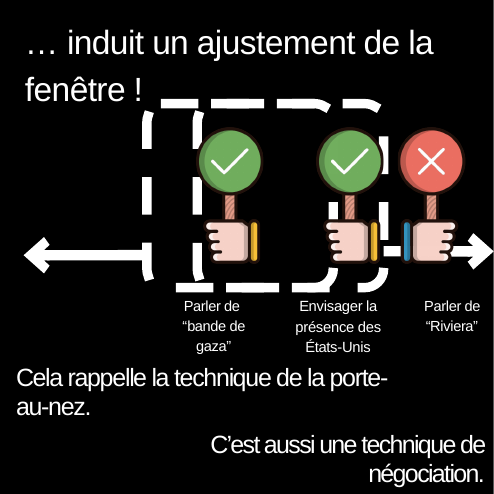

… induit un ajustement de la fenêtre !

Parler de
“bande de gaza”
Envisager la présence des États-Unis
Parler de “Riviera”
Cela rappelle la technique de la porte-au-nez.
C’est aussi une technique de négociation.